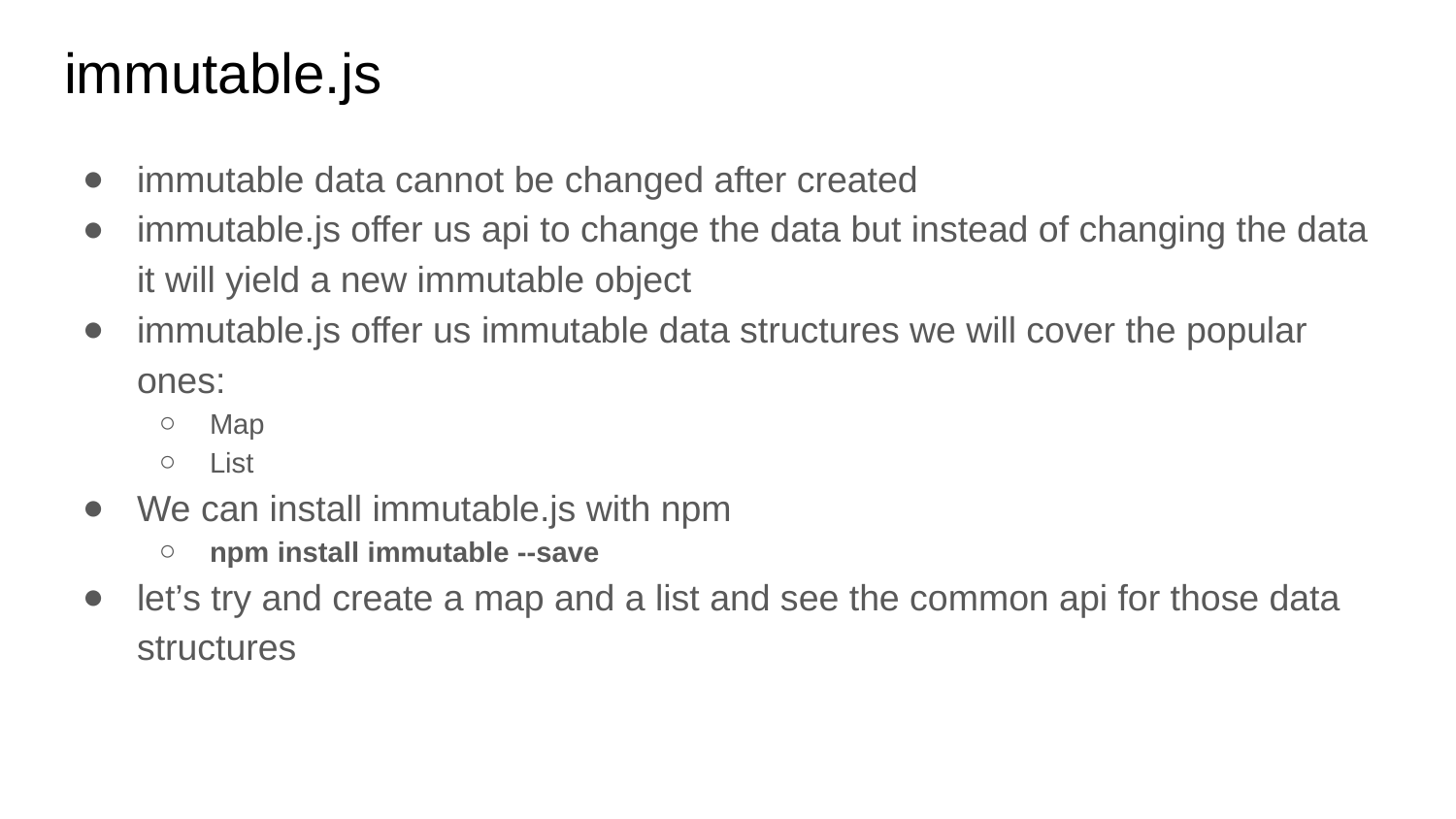

# immutable.js
immutable data cannot be changed after created
immutable.js offer us api to change the data but instead of changing the data it will yield a new immutable object
immutable.js offer us immutable data structures we will cover the popular ones:
Map
List
We can install immutable.js with npm
npm install immutable --save
let’s try and create a map and a list and see the common api for those data structures